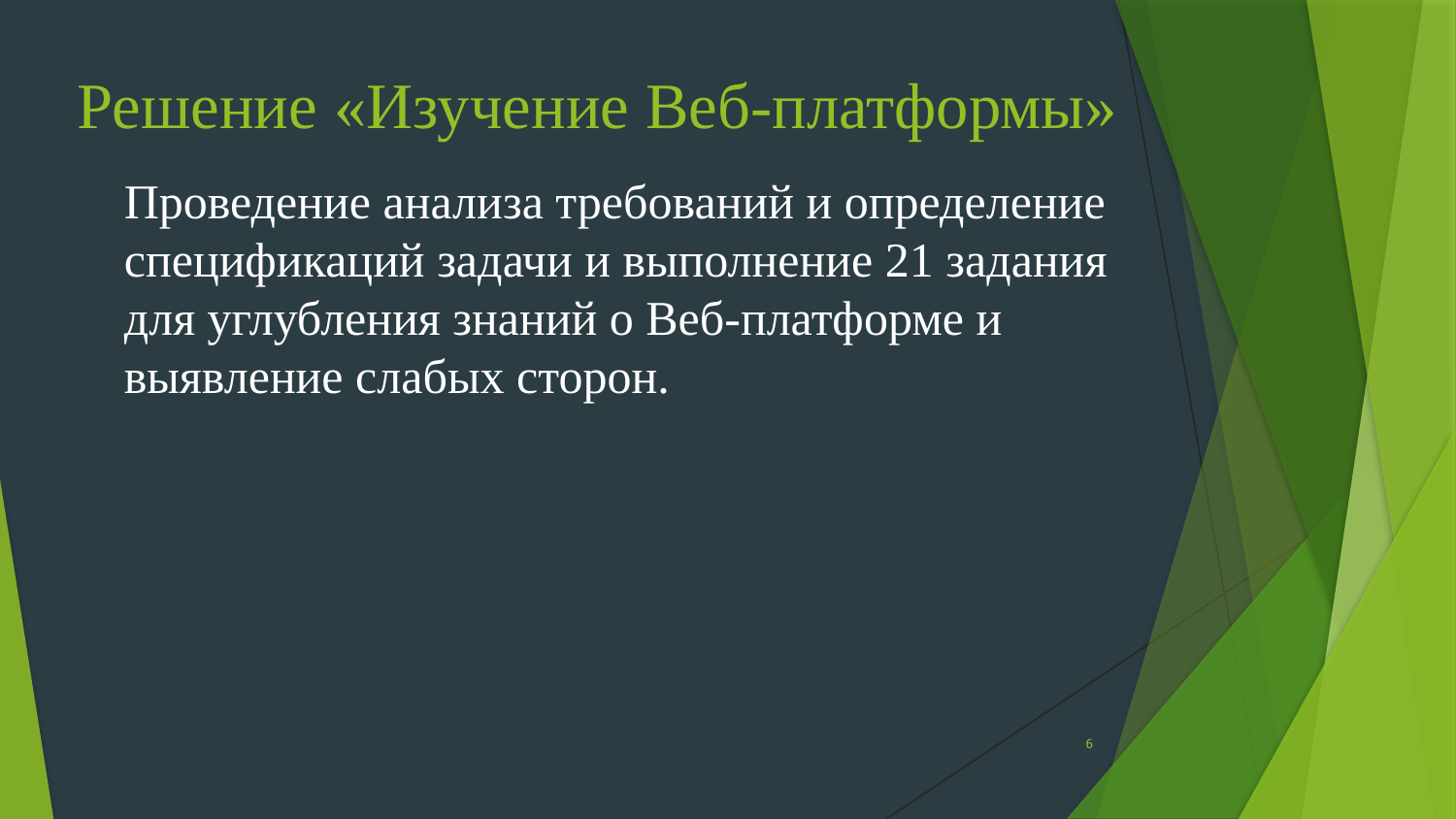

# Решение «Изучение Веб-платформы»
Проведение анализа требований и определение спецификаций задачи и выполнение 21 задания для углубления знаний о Веб-платформе и выявление слабых сторон.
6